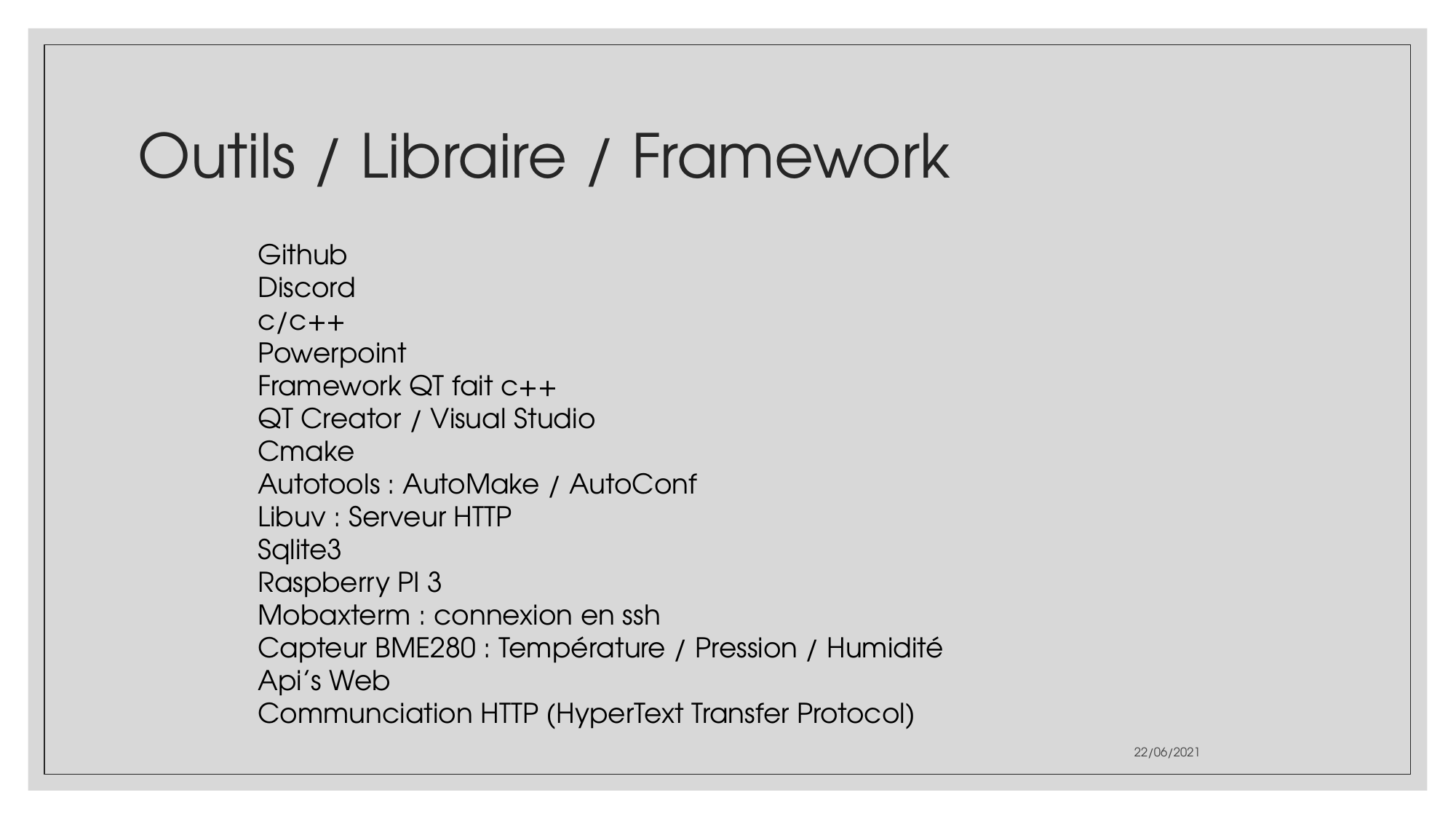

# Outils / Libraire / Framework
Github
Discord
c/c++
Powerpoint
Framework QT fait c++
QT Creator / Visual Studio
Cmake
Autotools : AutoMake / AutoConf
Libuv : Serveur HTTP
Sqlite3
Raspberry PI 3
Mobaxterm : connexion en ssh
Capteur BME280 : Température / Pression / Humidité
Api’s Web
Communciation HTTP (HyperText Transfer Protocol)
22/06/2021